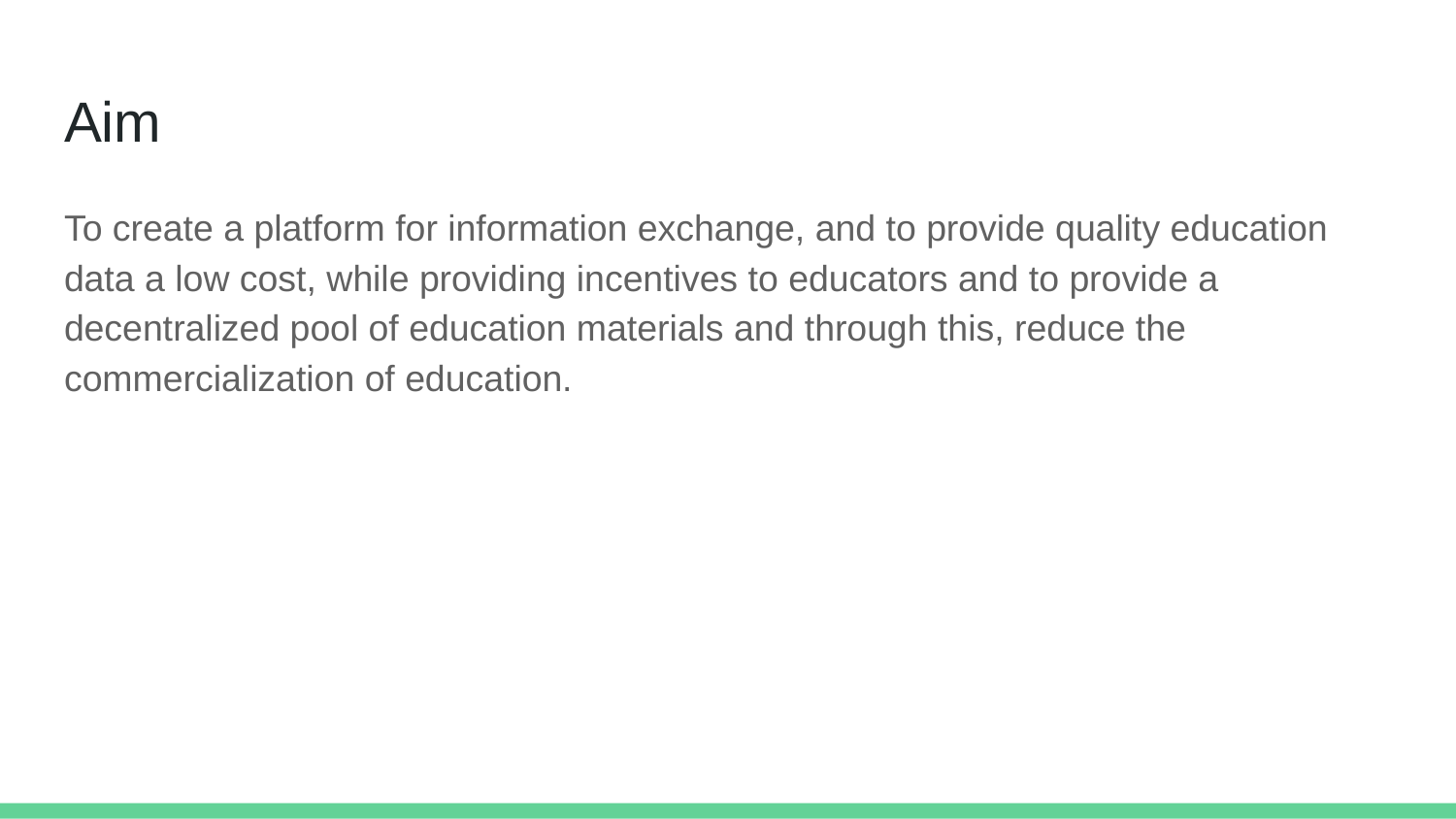

# Aim
To create a platform for information exchange, and to provide quality education data a low cost, while providing incentives to educators and to provide a decentralized pool of education materials and through this, reduce the commercialization of education.